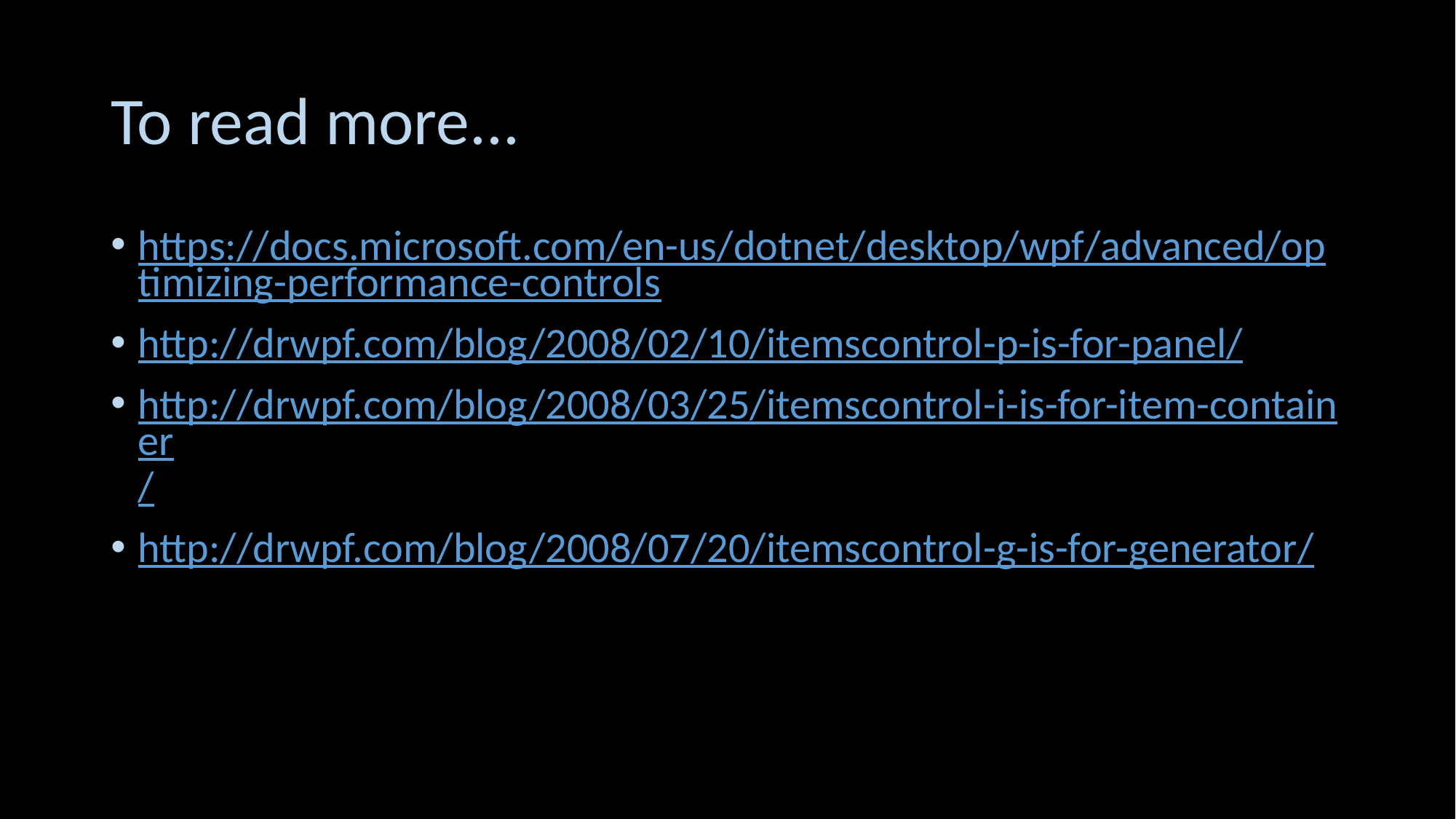

# To read more...
https://docs.microsoft.com/en-us/dotnet/desktop/wpf/advanced/optimizing-performance-controls
http://drwpf.com/blog/2008/02/10/itemscontrol-p-is-for-panel/
http://drwpf.com/blog/2008/03/25/itemscontrol-i-is-for-item-container/
http://drwpf.com/blog/2008/07/20/itemscontrol-g-is-for-generator/